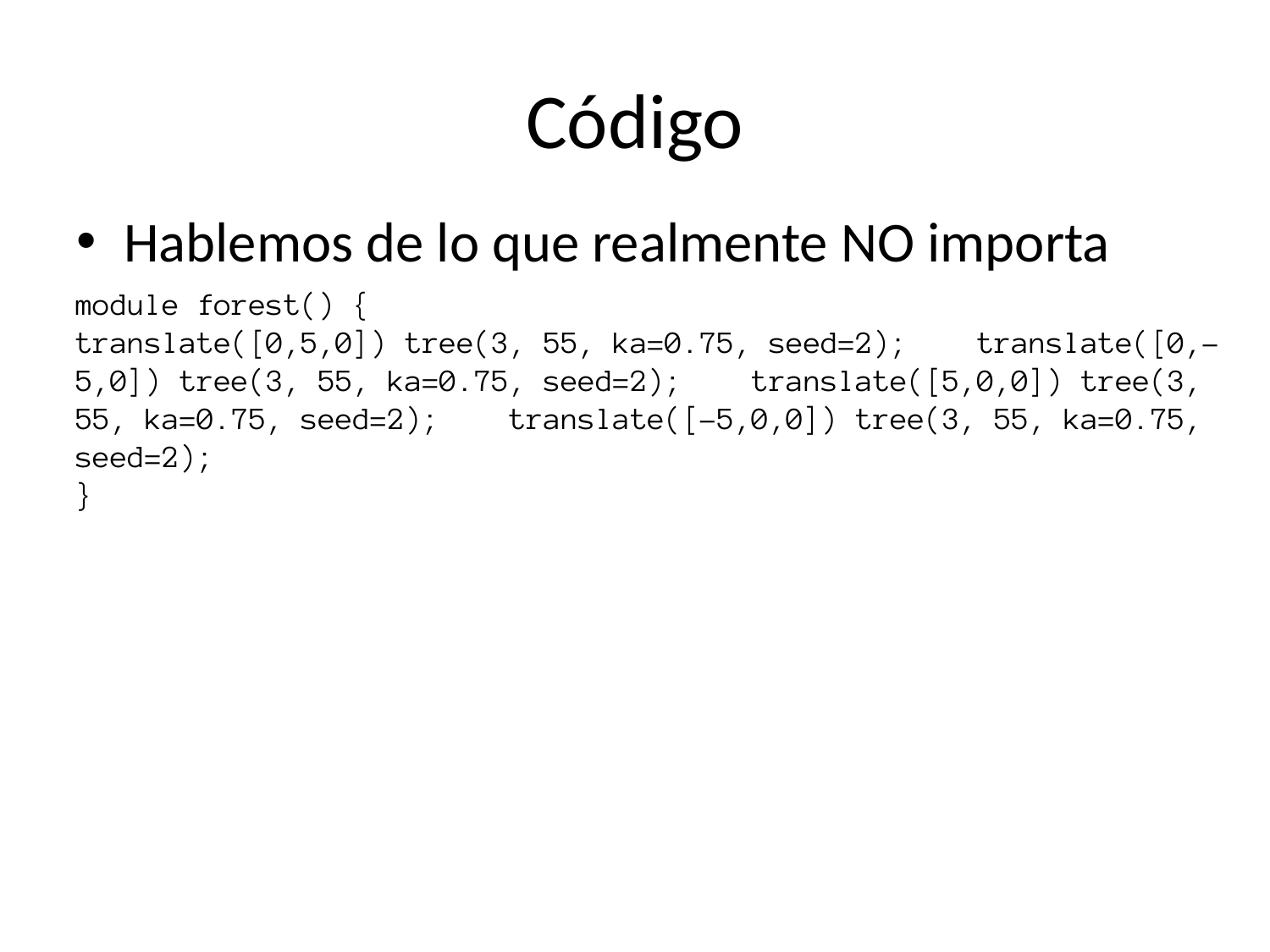

# Código
Hablemos de lo que realmente NO importa
module forest() {
translate([0,5,0]) tree(3, 55, ka=0.75, seed=2);    translate([0,-5,0]) tree(3, 55, ka=0.75, seed=2);    translate([5,0,0]) tree(3, 55, ka=0.75, seed=2);    translate([-5,0,0]) tree(3, 55, ka=0.75, seed=2);
}